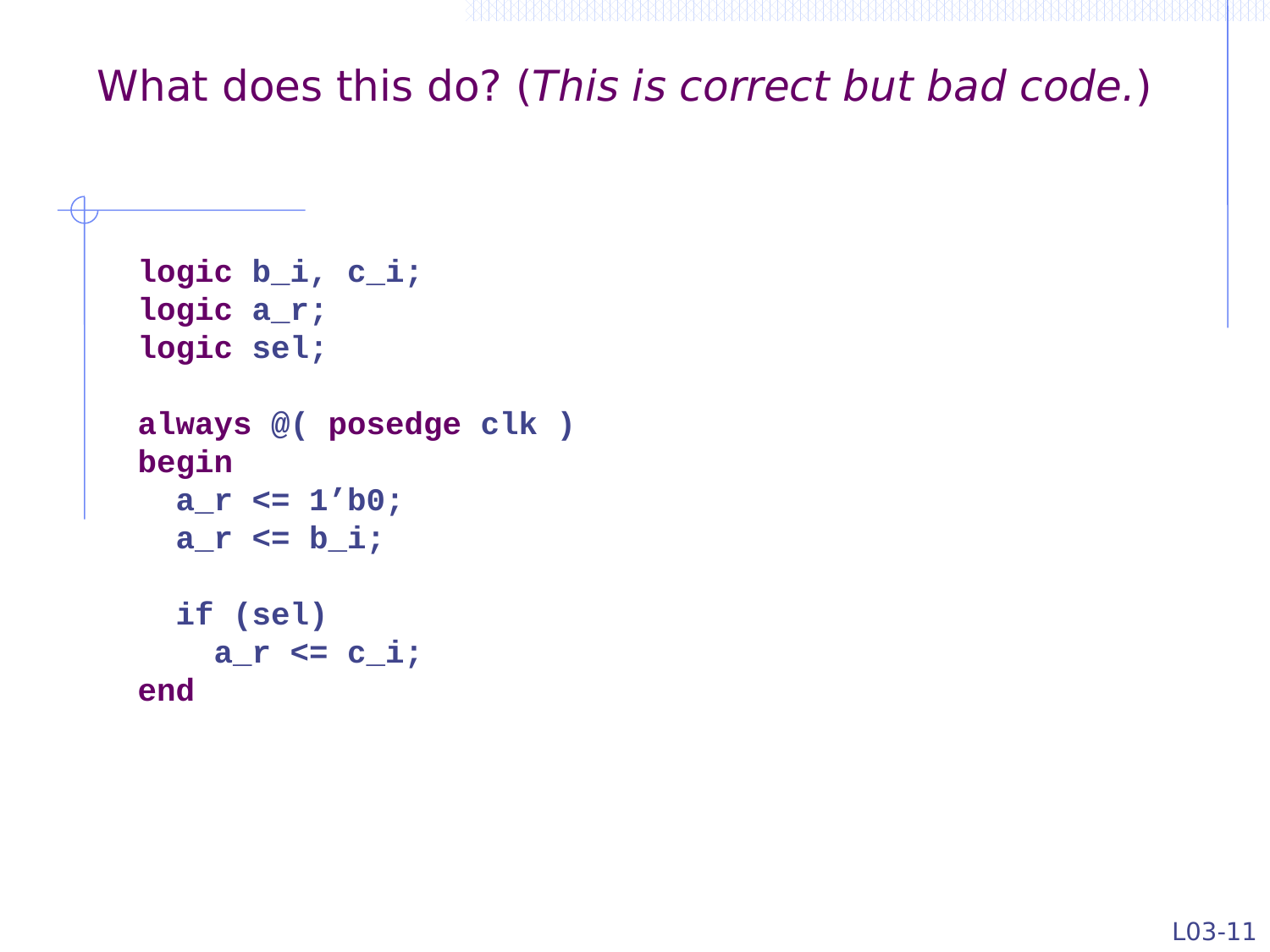

# What does this do? (This is correct but bad code.)
logic b_i, c_i;
logic a_r;
logic sel;

always @( posedge clk )
begin
  a_r <= 1’b0;
  a_r <= b_i;

  if (sel)
    a_r <= c_i;
end
L03-11